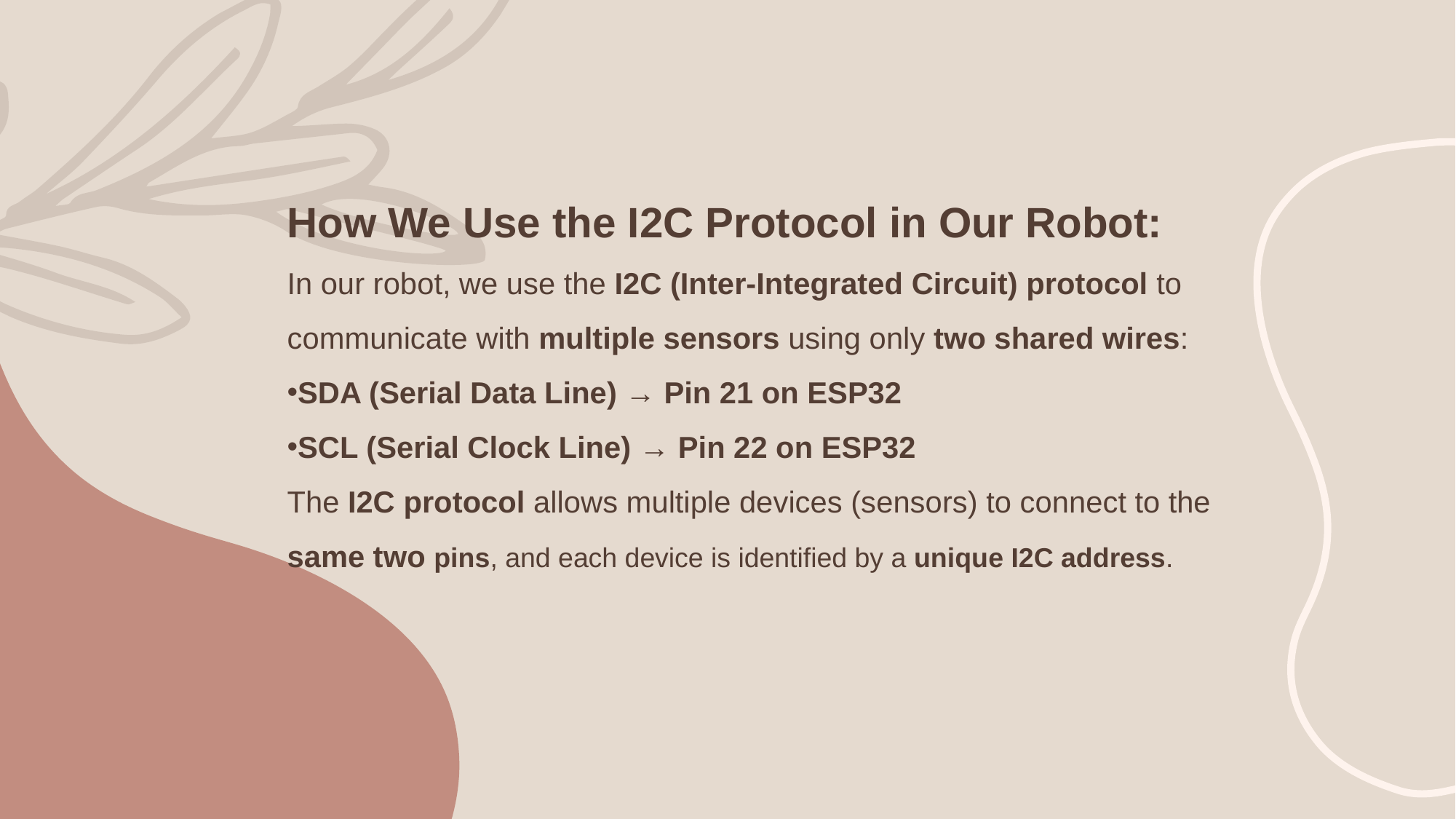

How We Use the I2C Protocol in Our Robot:
In our robot, we use the I2C (Inter-Integrated Circuit) protocol to communicate with multiple sensors using only two shared wires:
SDA (Serial Data Line) → Pin 21 on ESP32
SCL (Serial Clock Line) → Pin 22 on ESP32
The I2C protocol allows multiple devices (sensors) to connect to the same two pins, and each device is identified by a unique I2C address.